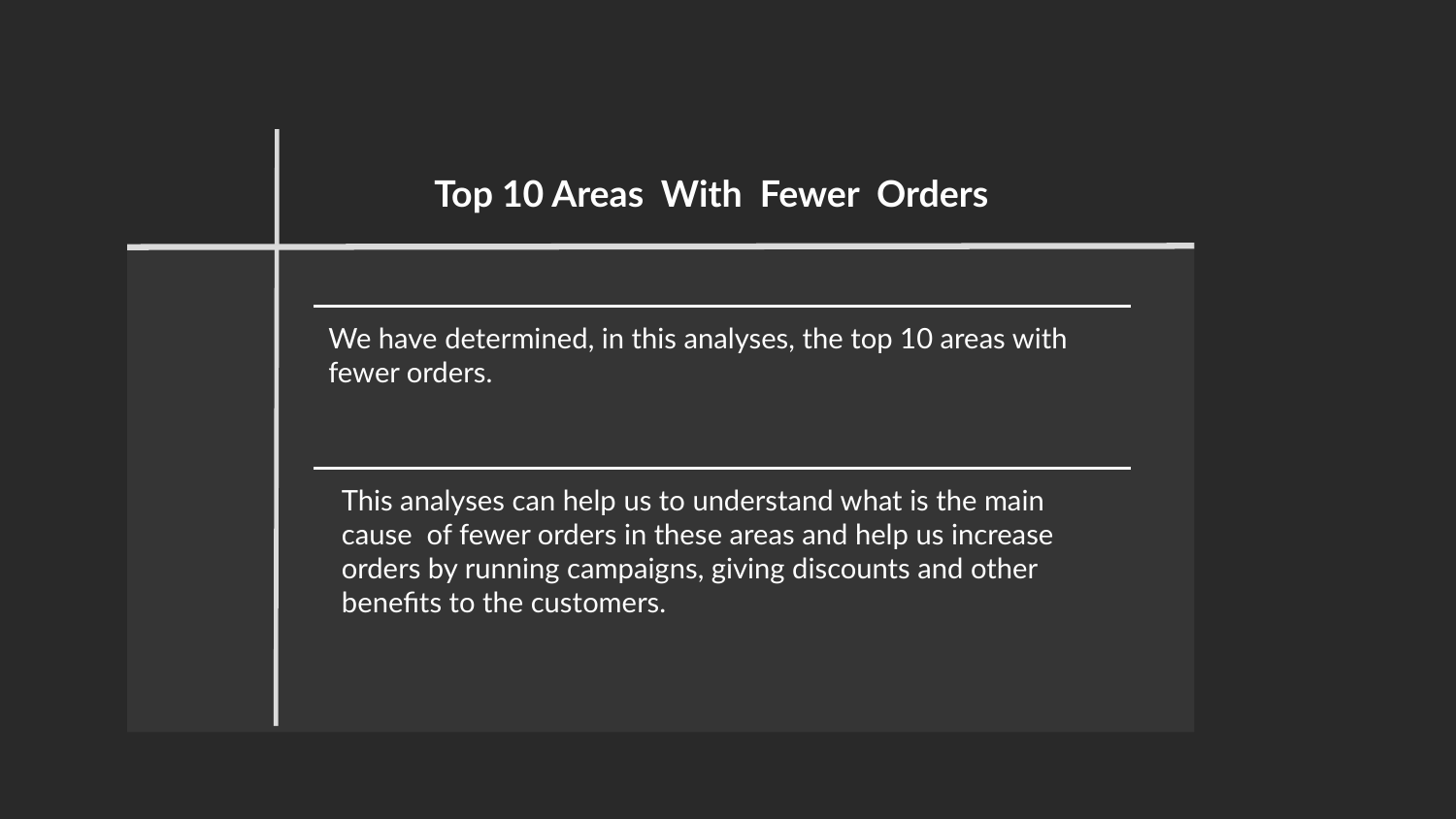

Top 10 Areas  With  Fewer  Orders

We have determined, in this analyses, the top 10 areas with fewer orders.
This analyses can help us to understand what is the main cause  of fewer orders in these areas and help us increase orders by running campaigns, giving discounts and other benefits to the customers.